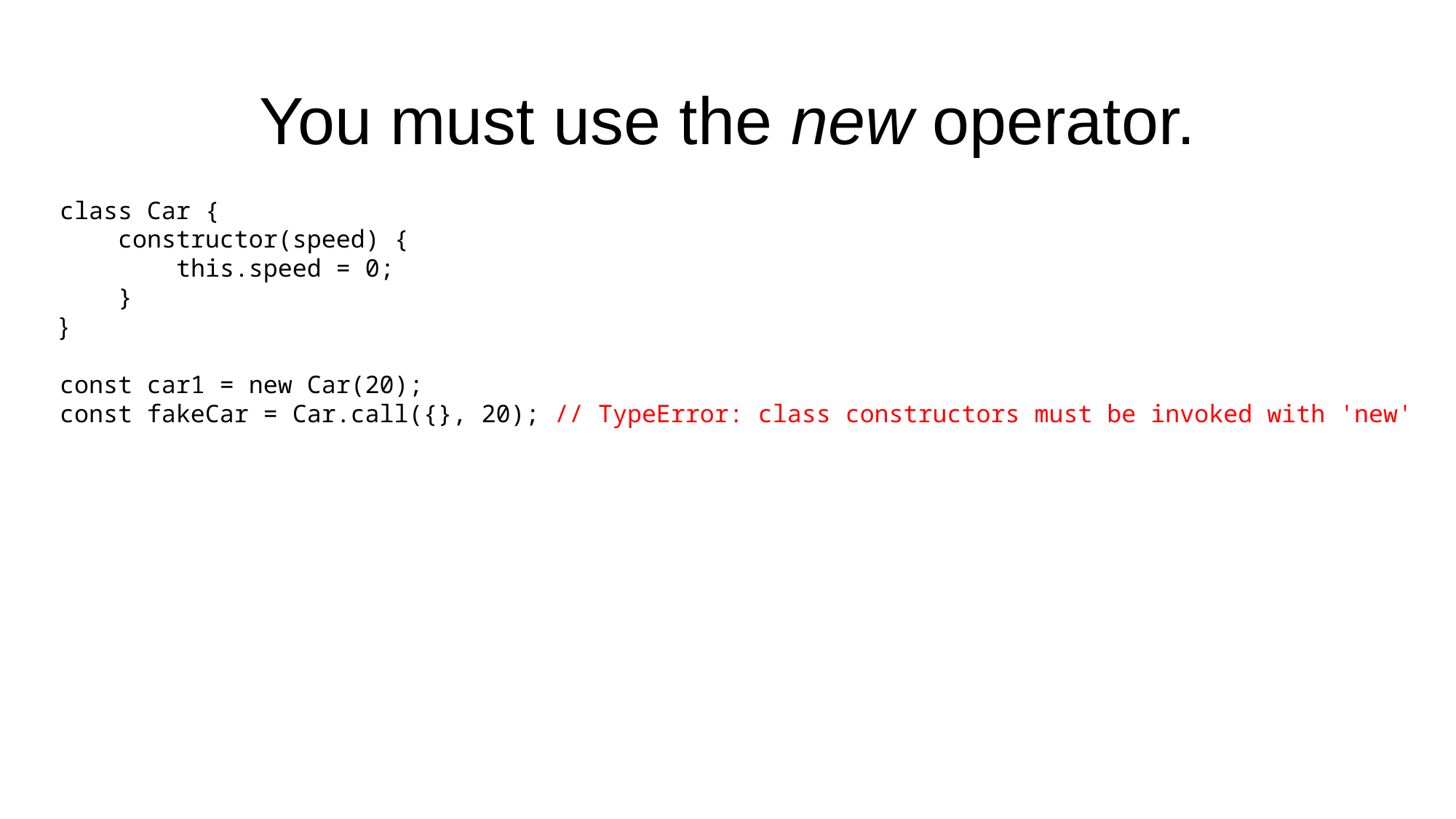

# You must use the new operator.
class Car {
    constructor(speed) {
        this.speed = 0;
    }
}

const car1 = new Car(20);
const fakeCar = Car.call({}, 20); // TypeError: class constructors must be invoked with 'new'